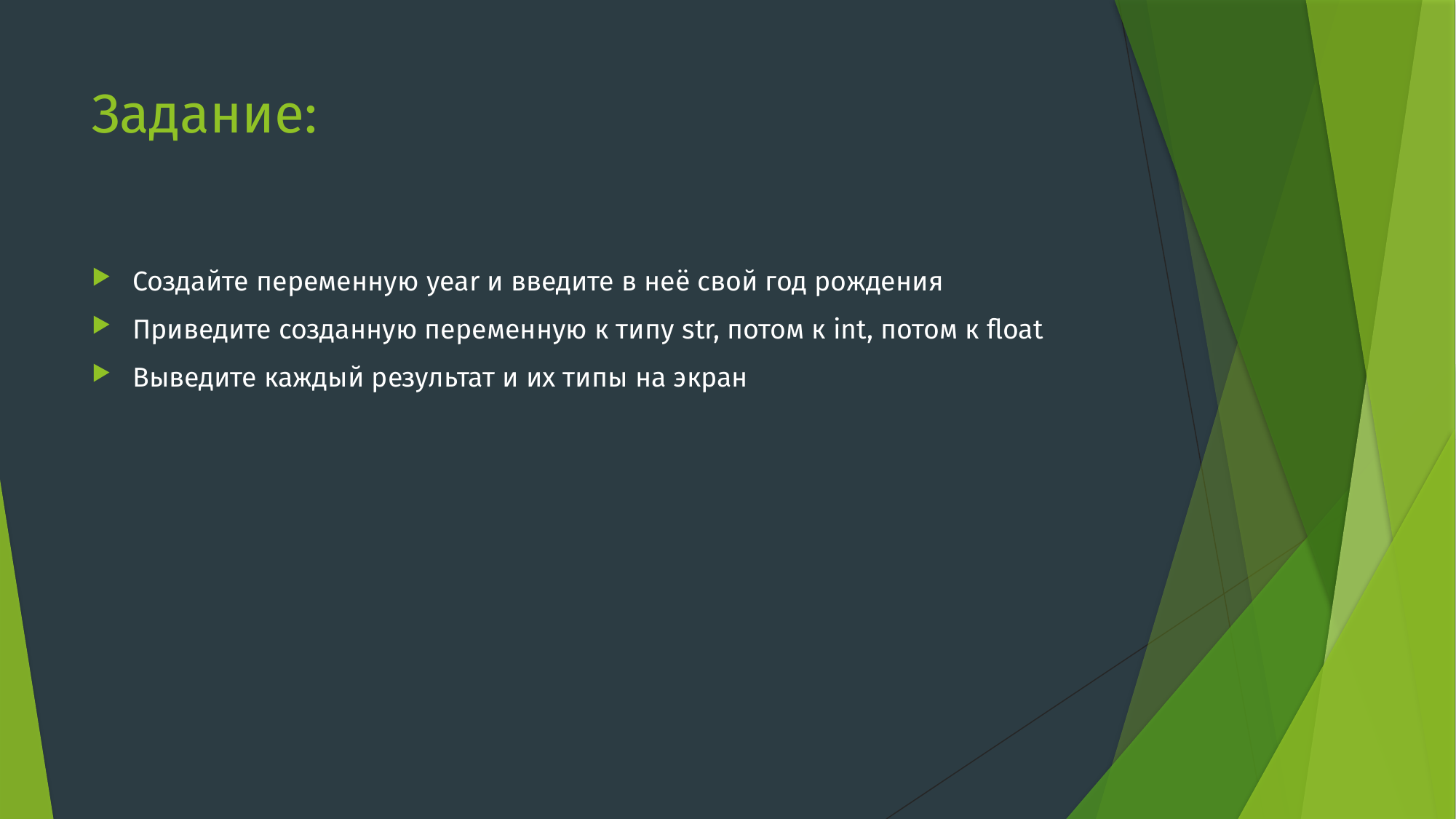

# Задание:
Создайте переменную year и введите в неё свой год рождения
Приведите созданную переменную к типу str, потом к int, потом к float
Выведите каждый результат и их типы на экран